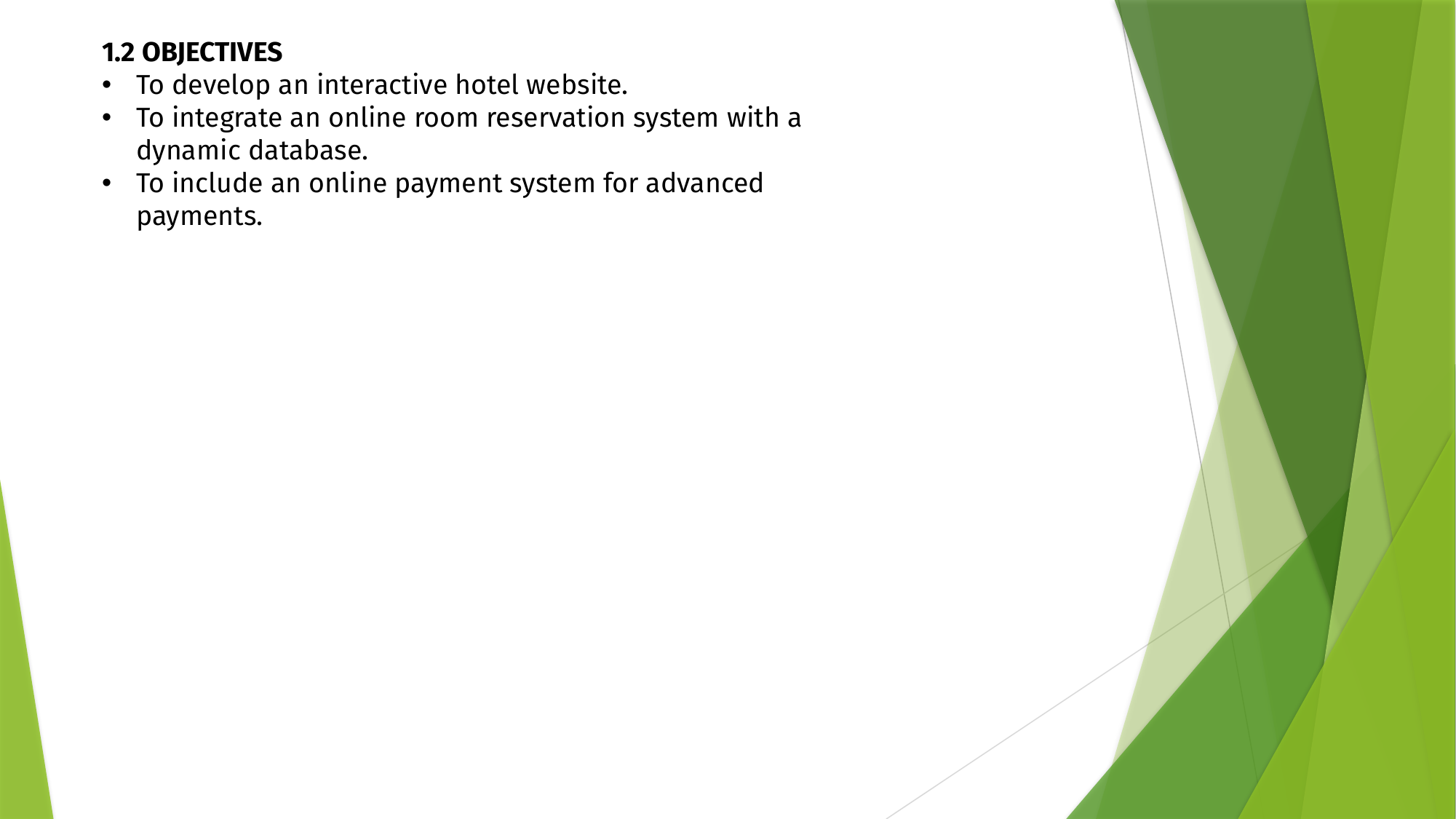

1.2 OBJECTIVES
To develop an interactive hotel website.
To integrate an online room reservation system with a dynamic database.
To include an online payment system for advanced payments.